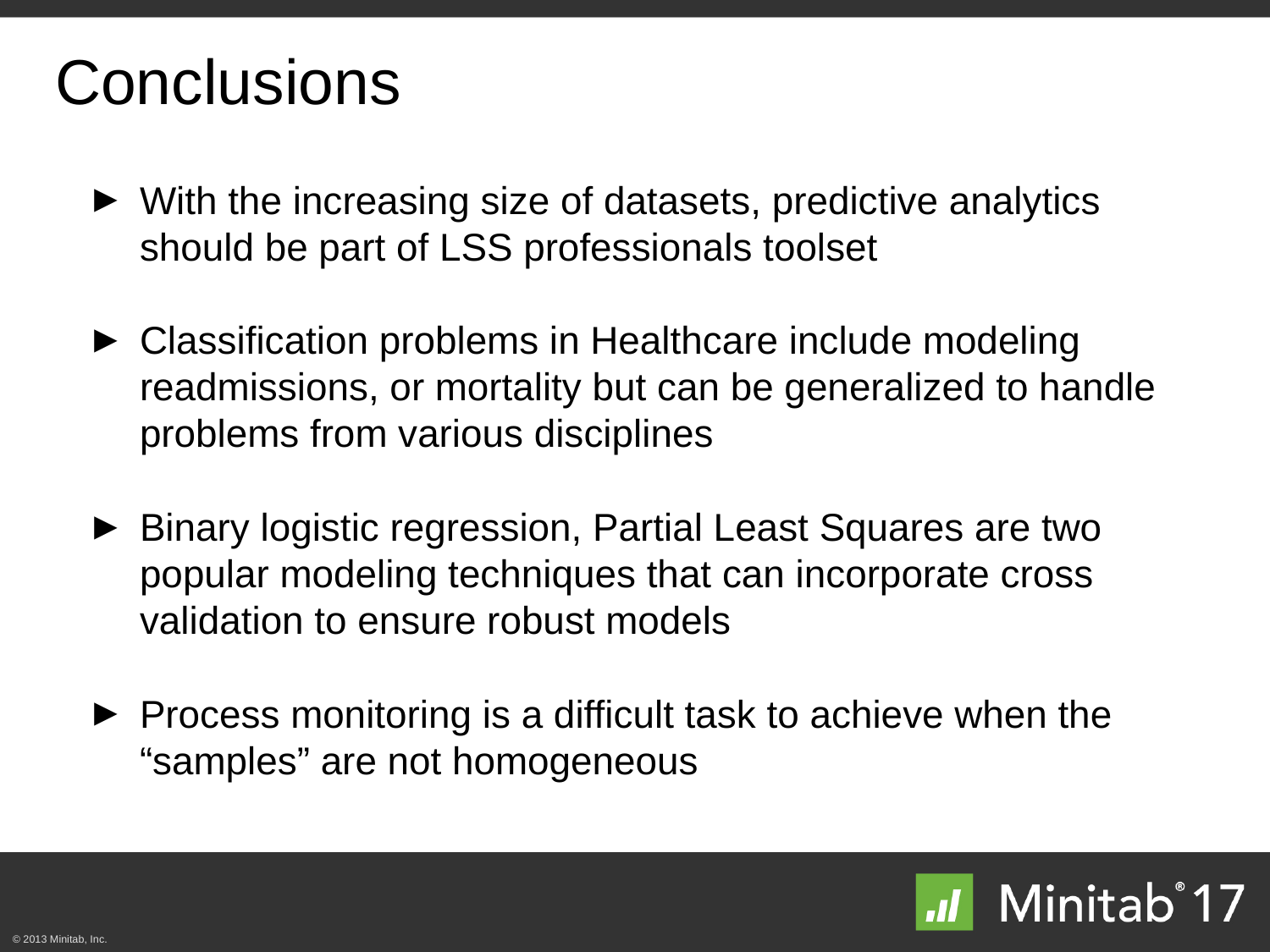

# Conclusions
With the increasing size of datasets, predictive analytics should be part of LSS professionals toolset

Classification problems in Healthcare include modeling readmissions, or mortality but can be generalized to handle problems from various disciplines

Binary logistic regression, Partial Least Squares are two popular modeling techniques that can incorporate cross validation to ensure robust models

Process monitoring is a difficult task to achieve when the “samples” are not homogeneous